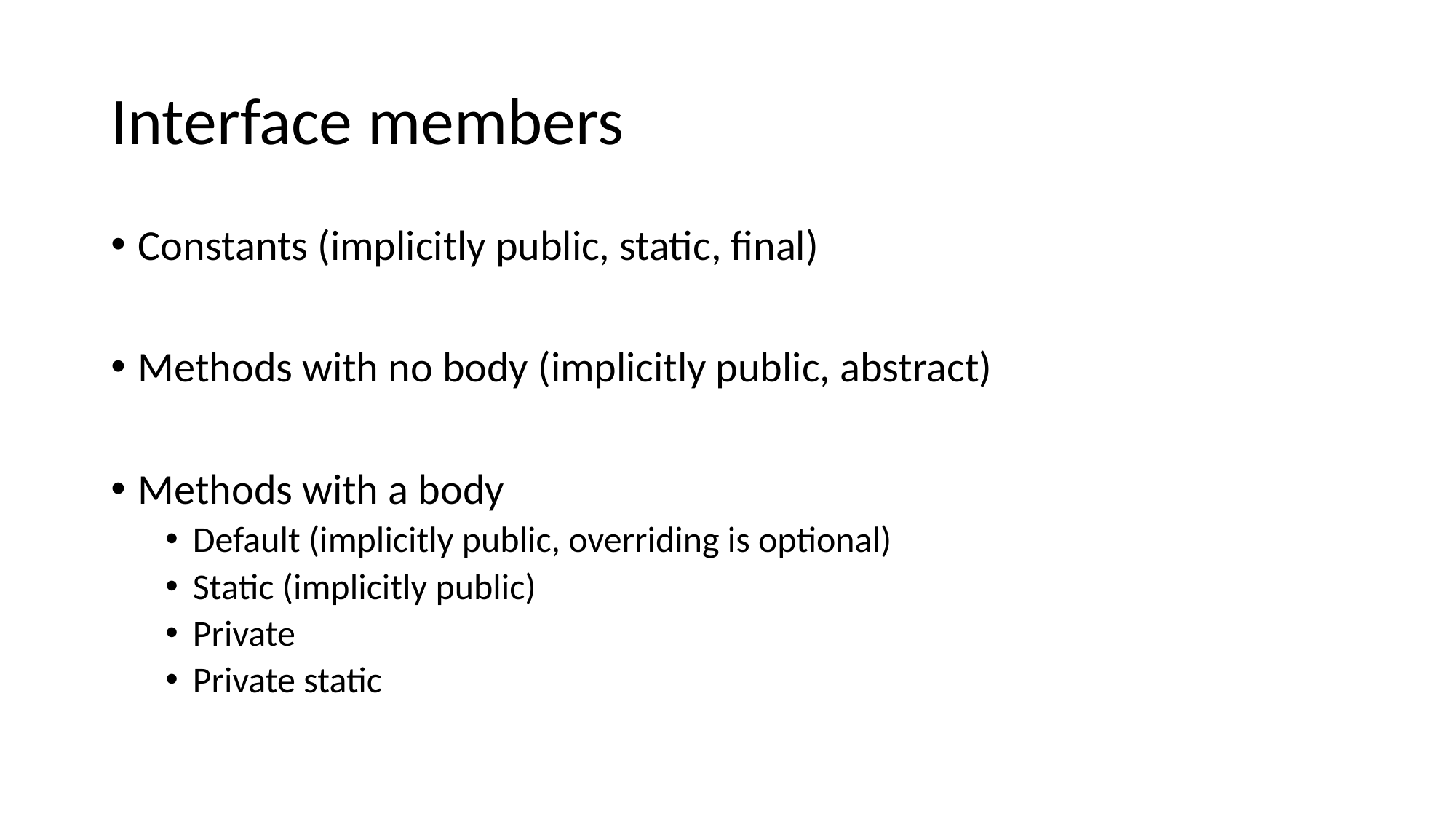

# Interface members
Constants (implicitly public, static, final)

Methods with no body (implicitly public, abstract)

Methods with a body
Default (implicitly public, overriding is optional)
Static (implicitly public)
Private
Private static